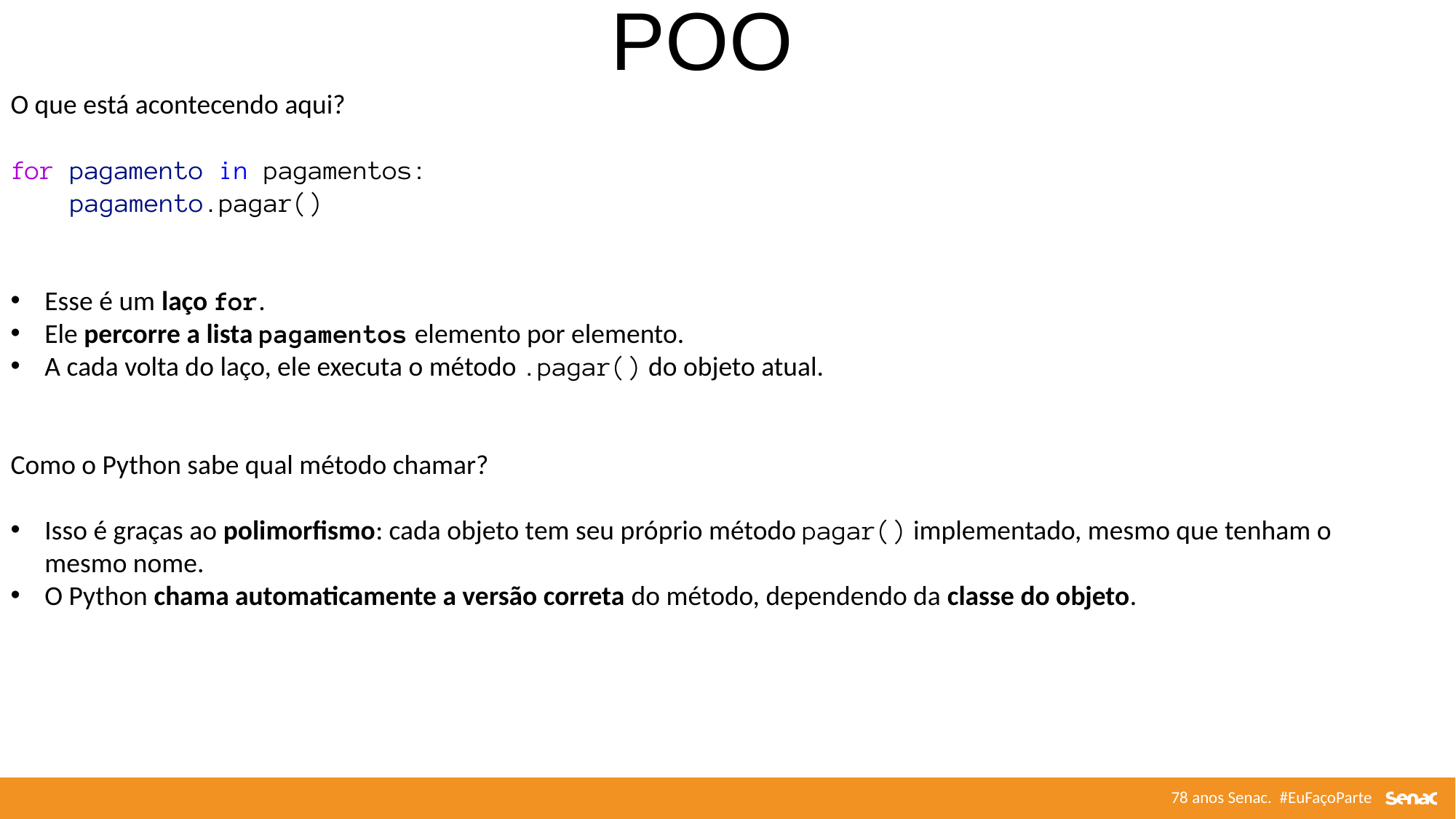

POO
O que está acontecendo aqui?

for pagamento in pagamentos:
    pagamento.pagar()

Esse é um laço for.
Ele percorre a lista pagamentos elemento por elemento.
A cada volta do laço, ele executa o método .pagar() do objeto atual.

Como o Python sabe qual método chamar?

Isso é graças ao polimorfismo: cada objeto tem seu próprio método pagar() implementado, mesmo que tenham o mesmo nome.
O Python chama automaticamente a versão correta do método, dependendo da classe do objeto.